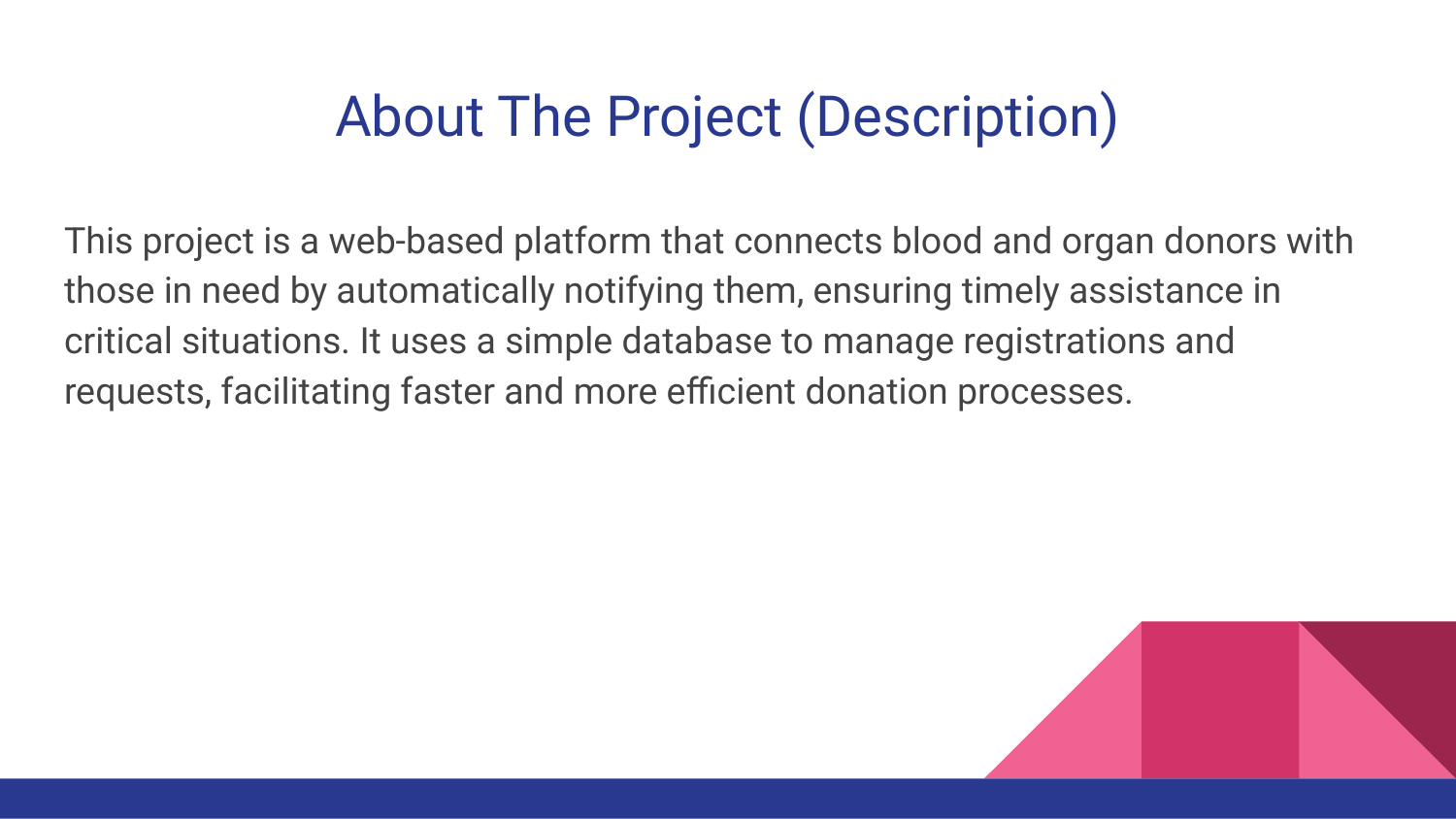

# About The Project (Description)
This project is a web-based platform that connects blood and organ donors with those in need by automatically notifying them, ensuring timely assistance in critical situations. It uses a simple database to manage registrations and requests, facilitating faster and more efficient donation processes.